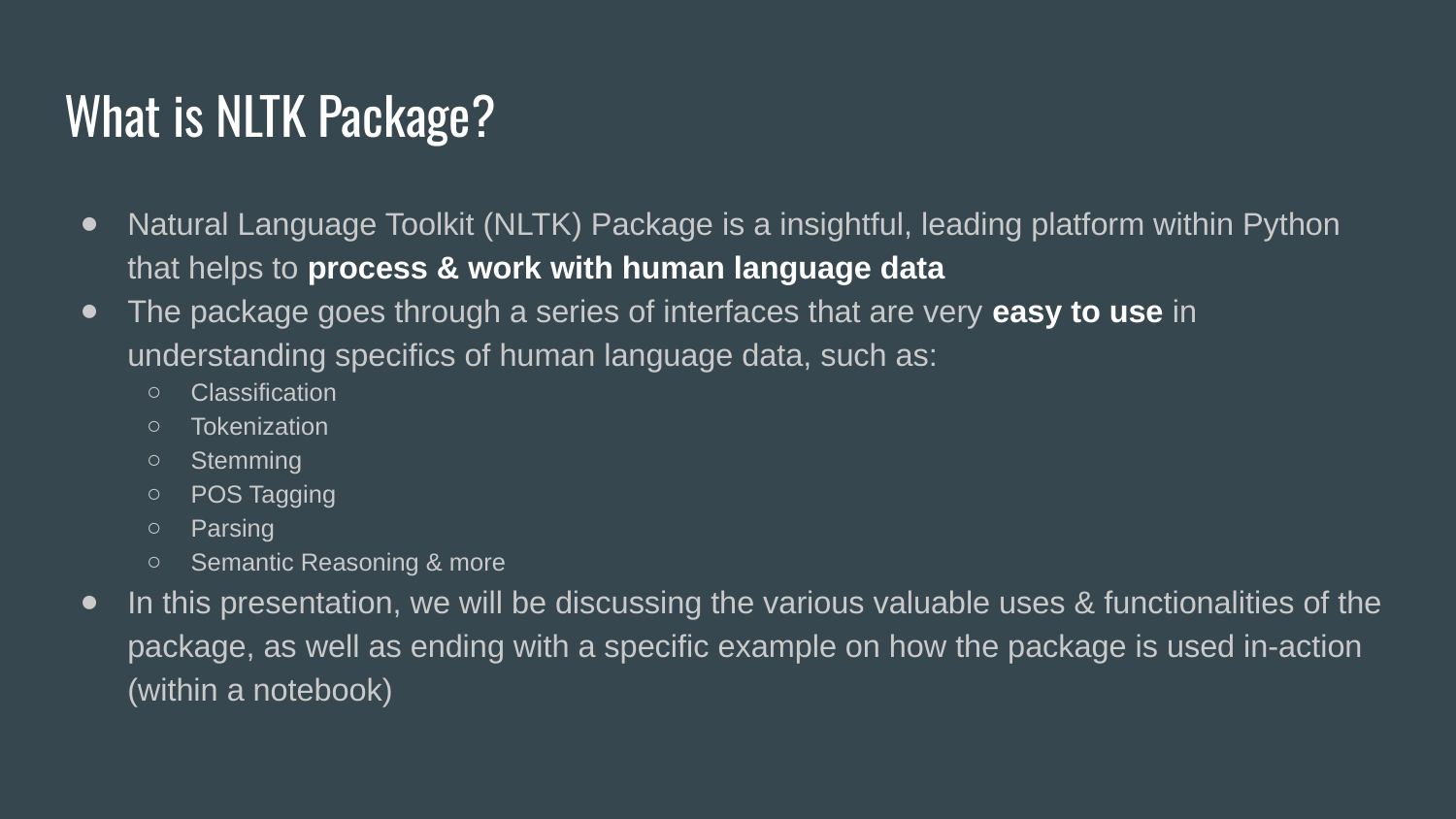

# What is NLTK Package?
Natural Language Toolkit (NLTK) Package is a insightful, leading platform within Python that helps to process & work with human language data
The package goes through a series of interfaces that are very easy to use in understanding specifics of human language data, such as:
Classification
Tokenization
Stemming
POS Tagging
Parsing
Semantic Reasoning & more
In this presentation, we will be discussing the various valuable uses & functionalities of the package, as well as ending with a specific example on how the package is used in-action (within a notebook)